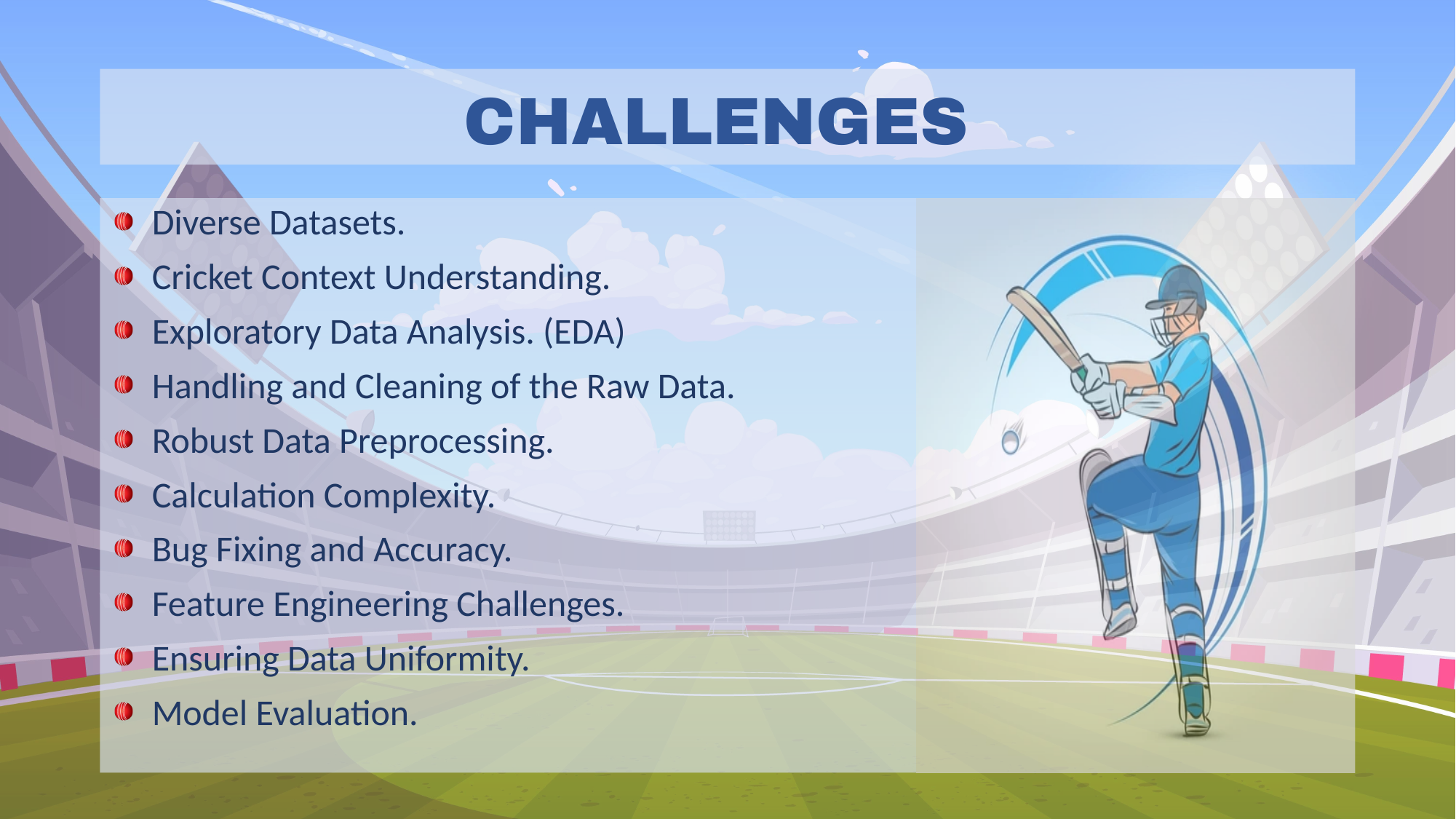

CHALLENGES
Diverse Datasets.
Cricket Context Understanding.
Exploratory Data Analysis. (EDA)
Handling and Cleaning of the Raw Data.
Robust Data Preprocessing.
Calculation Complexity.
Bug Fixing and Accuracy.
Feature Engineering Challenges.
Ensuring Data Uniformity.
Model Evaluation.